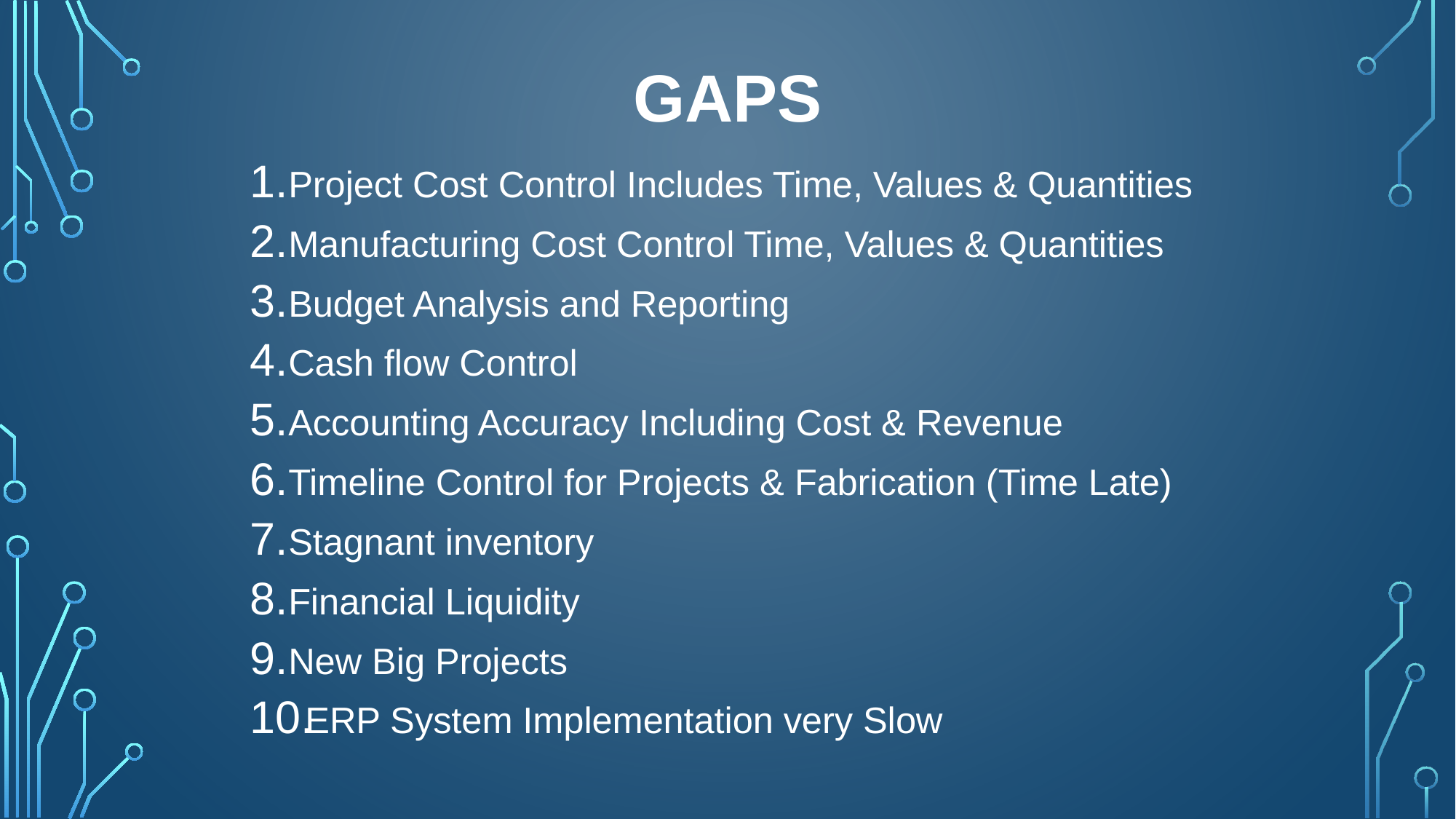

# Gaps
Project Cost Control Includes Time, Values & Quantities
Manufacturing Cost Control Time, Values & Quantities
Budget Analysis and Reporting
Cash flow Control
Accounting Accuracy Including Cost & Revenue
Timeline Control for Projects & Fabrication (Time Late)
Stagnant inventory
Financial Liquidity
New Big Projects
ERP System Implementation very Slow